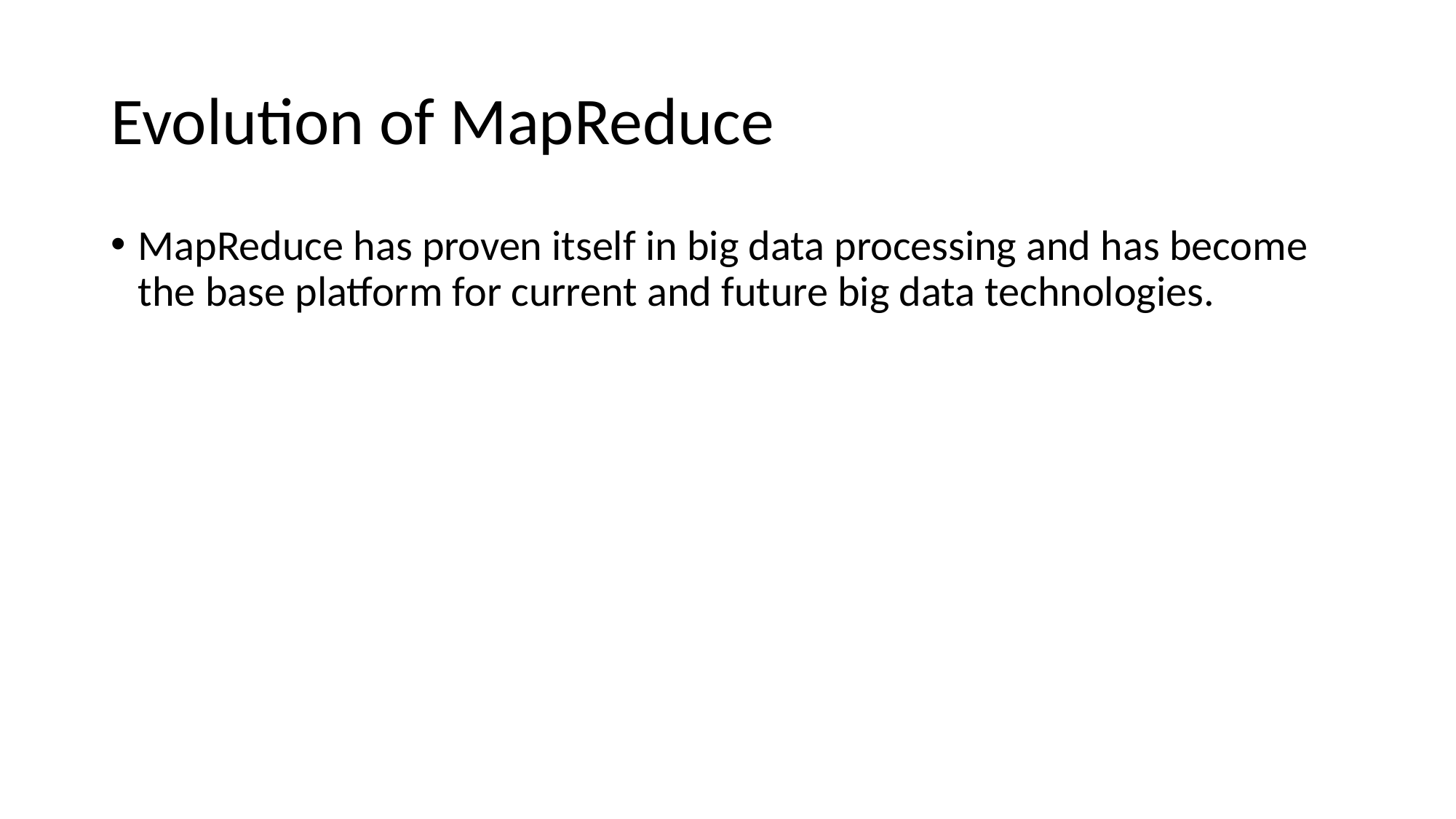

# Evolution of MapReduce
MapReduce has proven itself in big data processing and has become the base platform for current and future big data technologies.